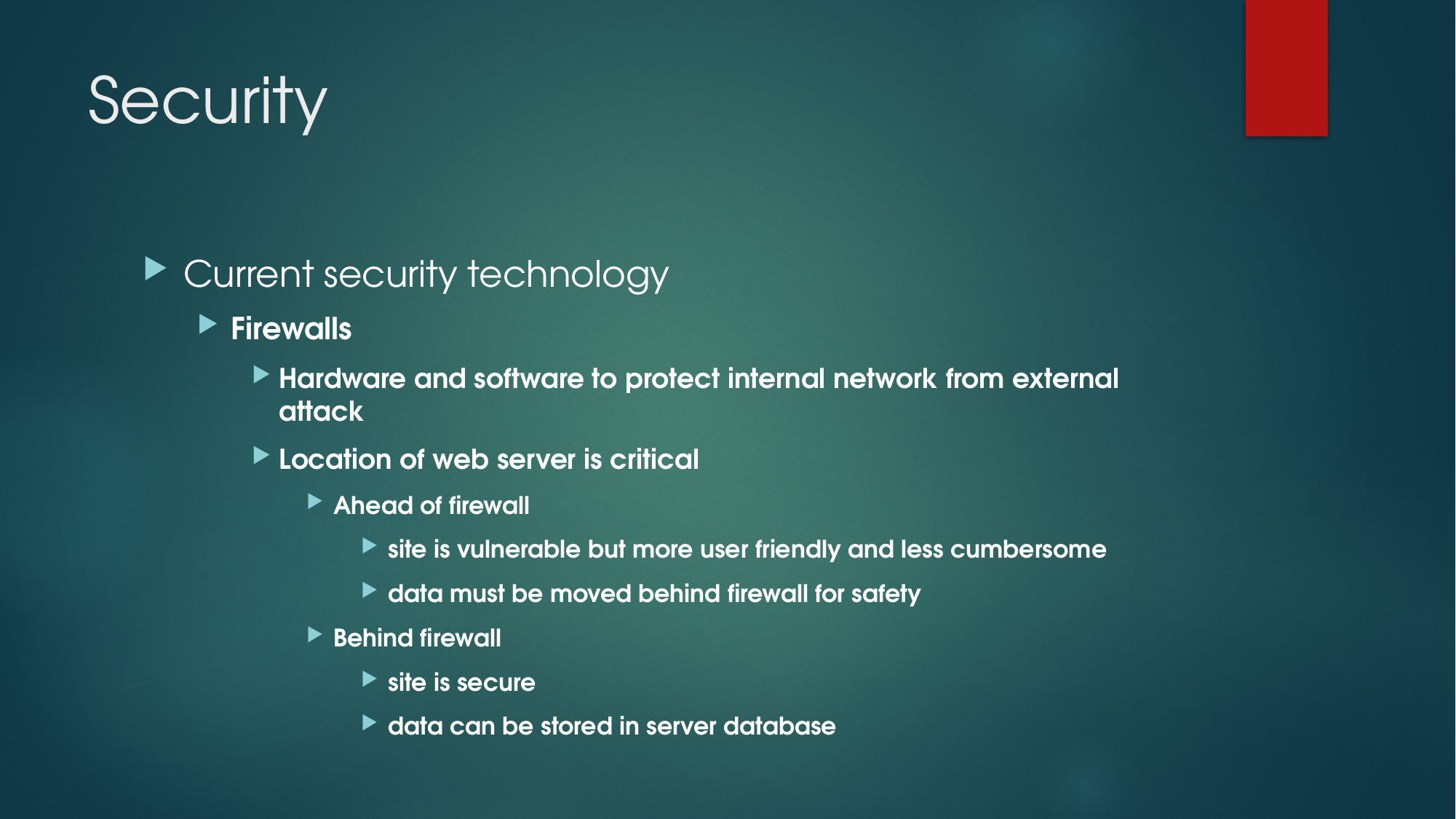

# Security
Current security technology
Firewalls
Hardware and software to protect internal network from external attack
Location of web server is critical
Ahead of firewall
site is vulnerable but more user friendly and less cumbersome
data must be moved behind firewall for safety
Behind firewall
site is secure
data can be stored in server database